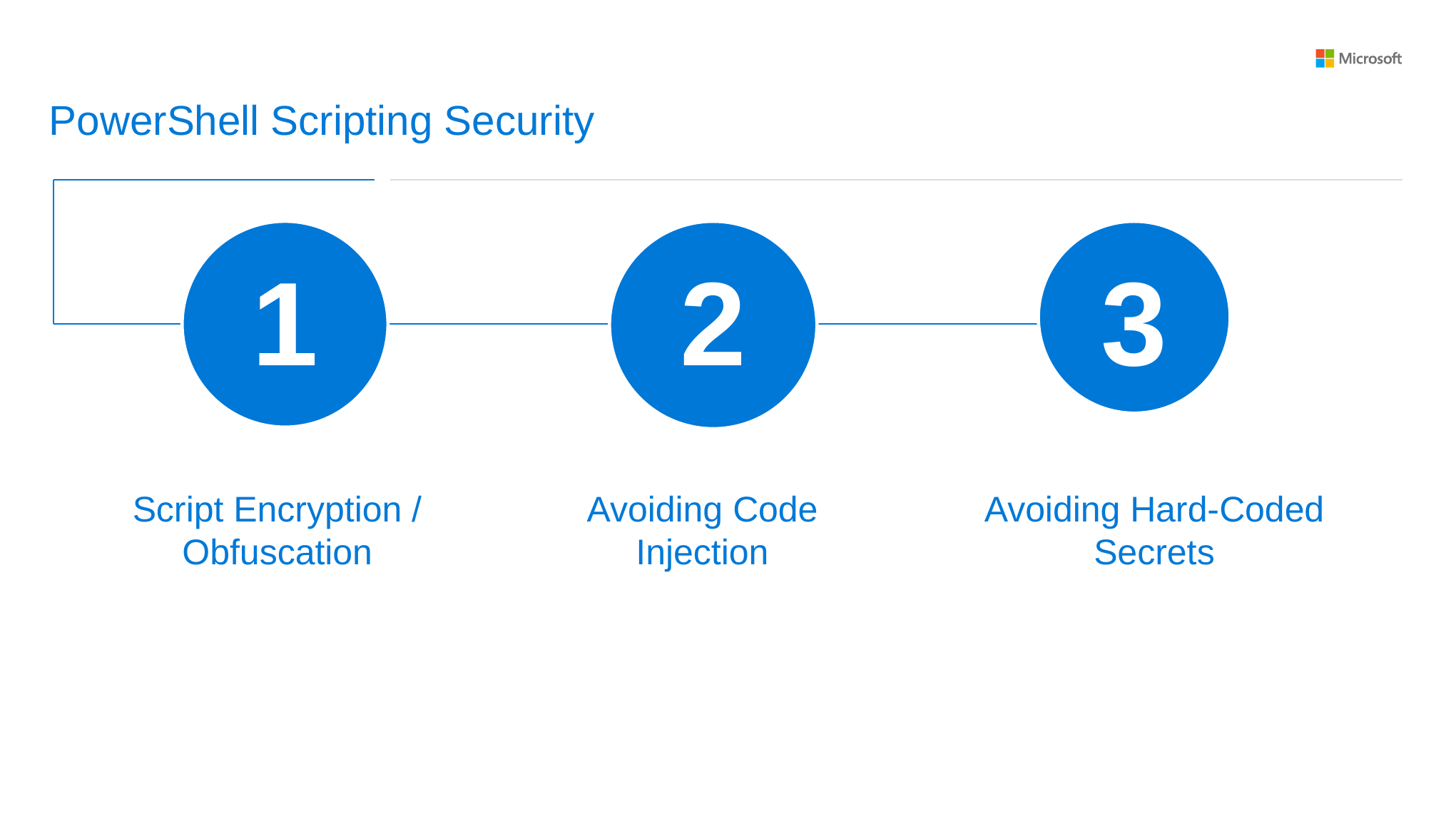

PowerShell Scripting Security

1
2
3
Script Encryption / Obfuscation
Avoiding Code Injection
Avoiding Hard-Coded Secrets